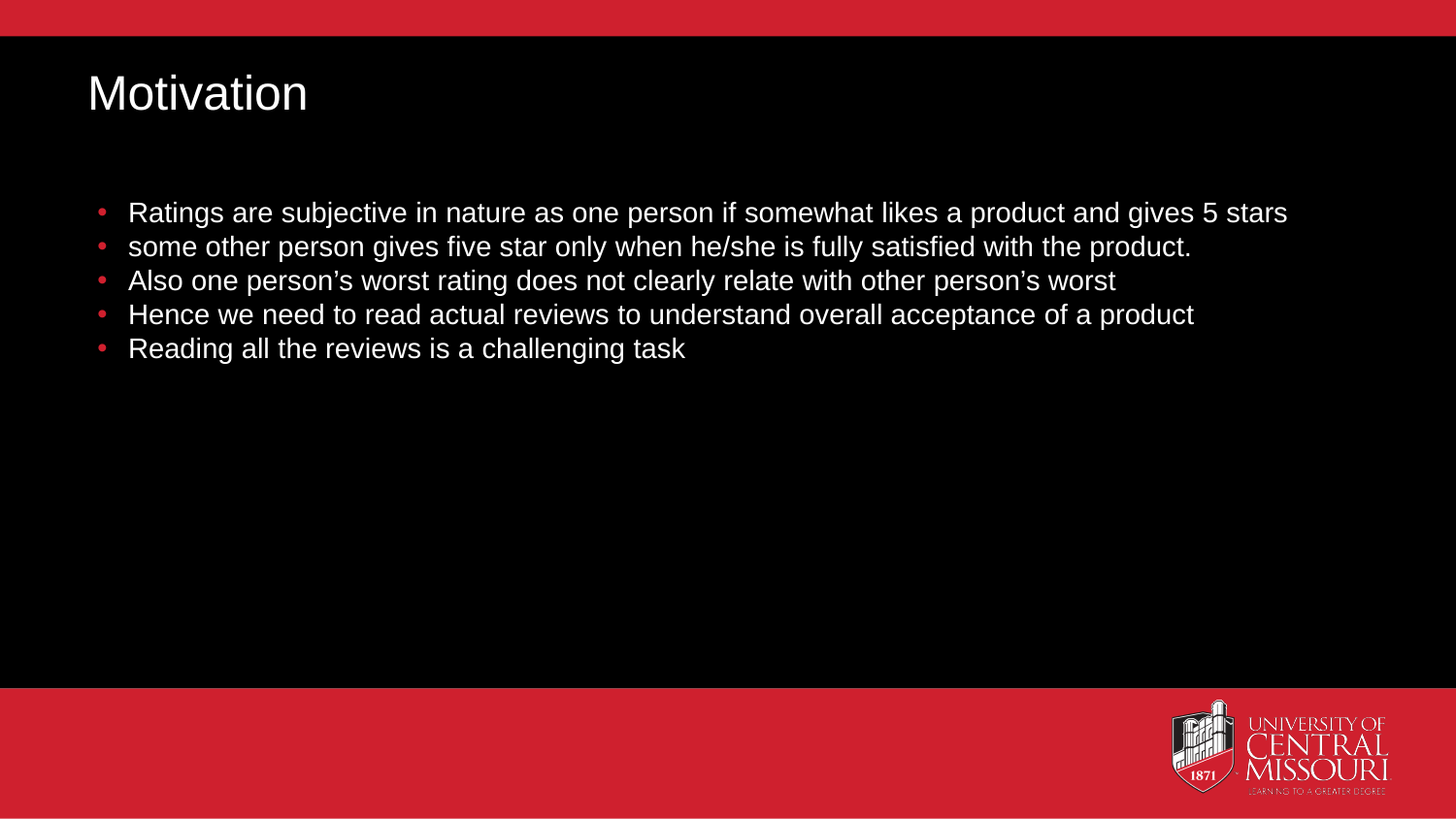

# Motivation
Ratings are subjective in nature as one person if somewhat likes a product and gives 5 stars
some other person gives five star only when he/she is fully satisfied with the product.
Also one person’s worst rating does not clearly relate with other person’s worst
Hence we need to read actual reviews to understand overall acceptance of a product
Reading all the reviews is a challenging task